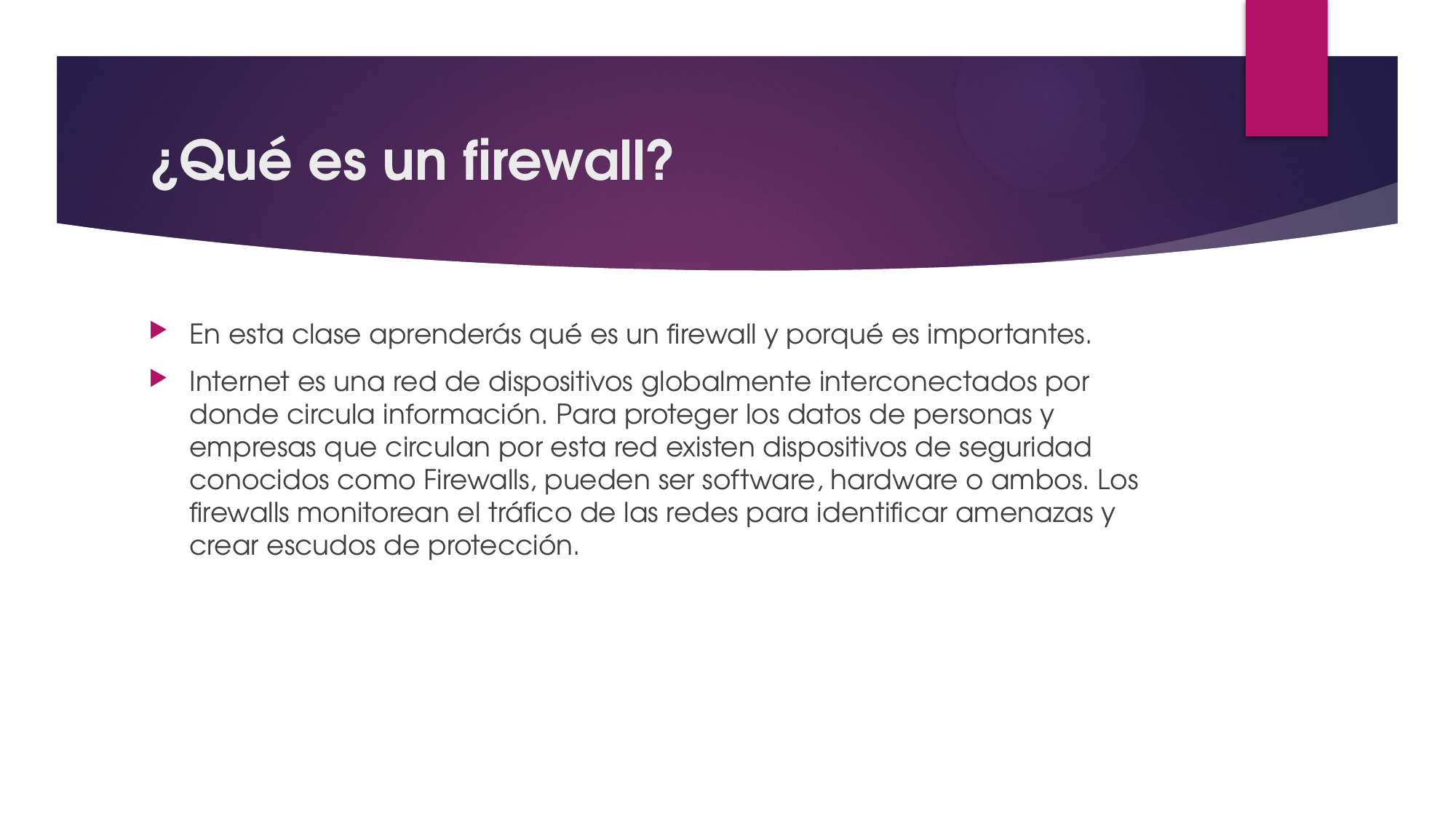

# ¿Qué es un firewall?
En esta clase aprenderás qué es un firewall y porqué es importantes.
Internet es una red de dispositivos globalmente interconectados por donde circula información. Para proteger los datos de personas y empresas que circulan por esta red existen dispositivos de seguridad conocidos como Firewalls, pueden ser software, hardware o ambos. Los firewalls monitorean el tráfico de las redes para identificar amenazas y crear escudos de protección.